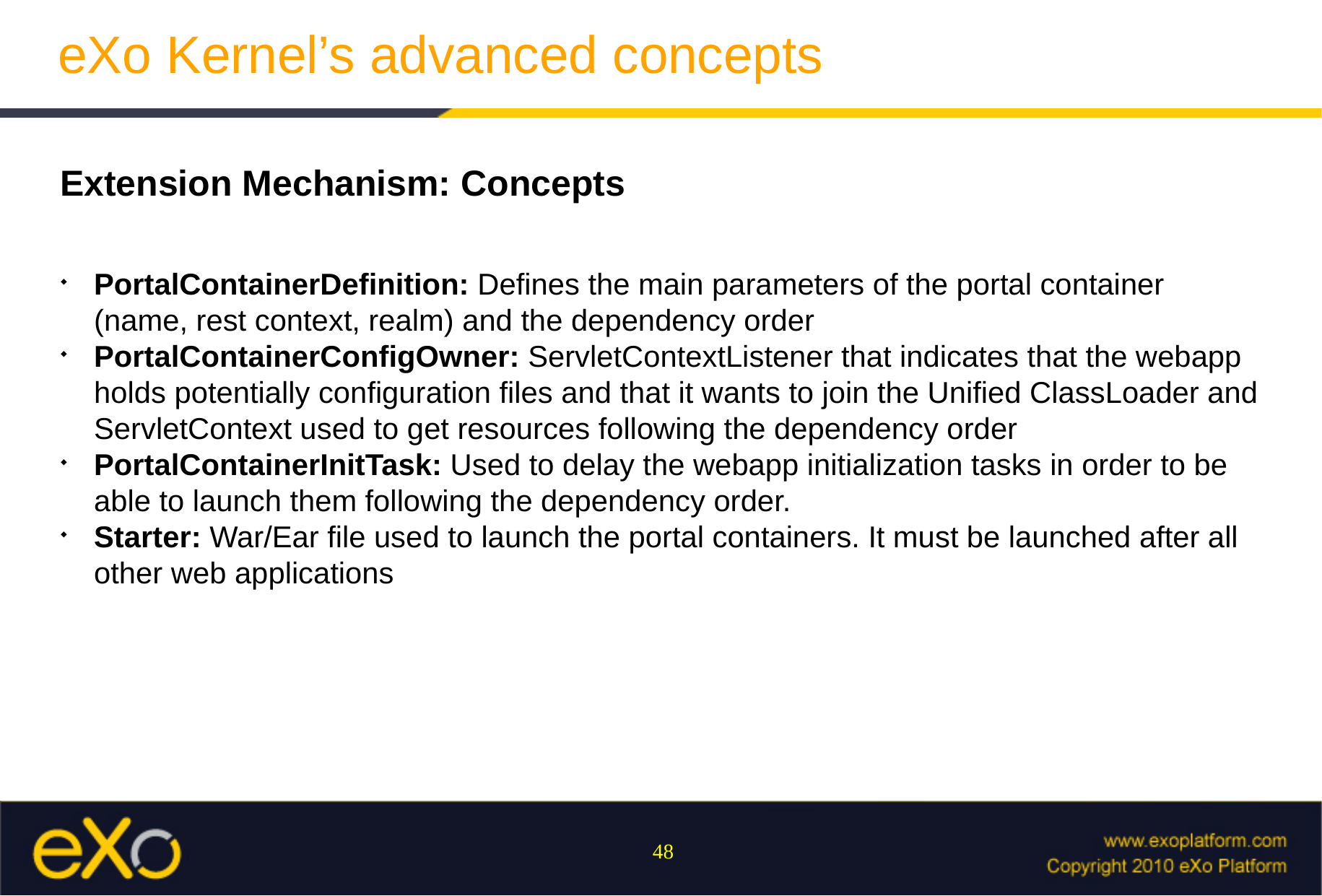

eXo Kernel’s advanced concepts
Extension Mechanism: Concepts

PortalContainerDefinition: Defines the main parameters of the portal container (name, rest context, realm) and the dependency order
PortalContainerConfigOwner: ServletContextListener that indicates that the webapp holds potentially configuration files and that it wants to join the Unified ClassLoader and ServletContext used to get resources following the dependency order
PortalContainerInitTask: Used to delay the webapp initialization tasks in order to be able to launch them following the dependency order.
Starter: War/Ear file used to launch the portal containers. It must be launched after all other web applications